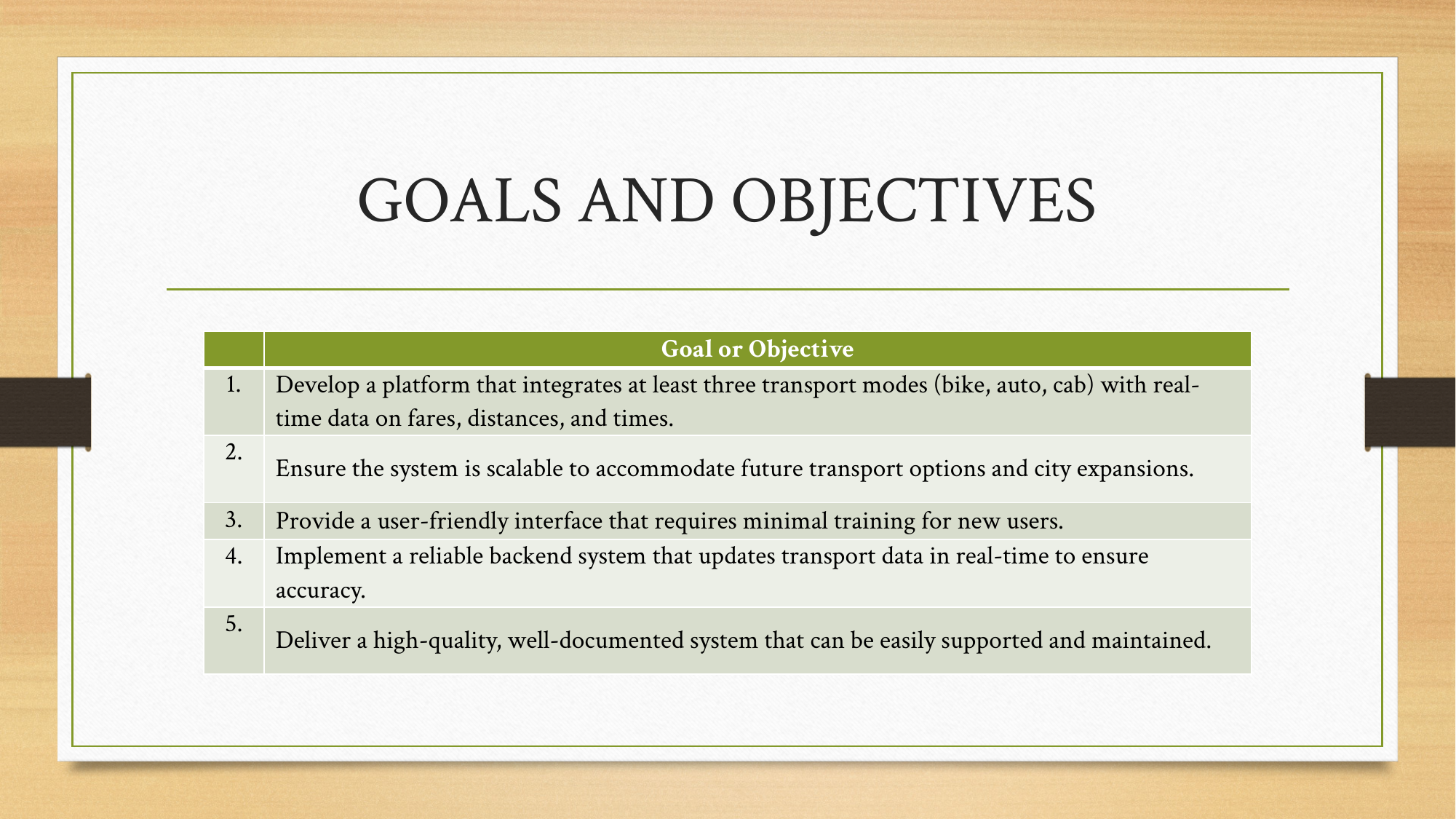

# GOALS AND OBJECTIVES
|  | Goal or Objective |
| --- | --- |
| 1. | Develop a platform that integrates at least three transport modes (bike, auto, cab) with real-time data on fares, distances, and times. |
| 2. | Ensure the system is scalable to accommodate future transport options and city expansions. |
| 3. | Provide a user-friendly interface that requires minimal training for new users. |
| 4. | Implement a reliable backend system that updates transport data in real-time to ensure accuracy. |
| 5. | Deliver a high-quality, well-documented system that can be easily supported and maintained. |